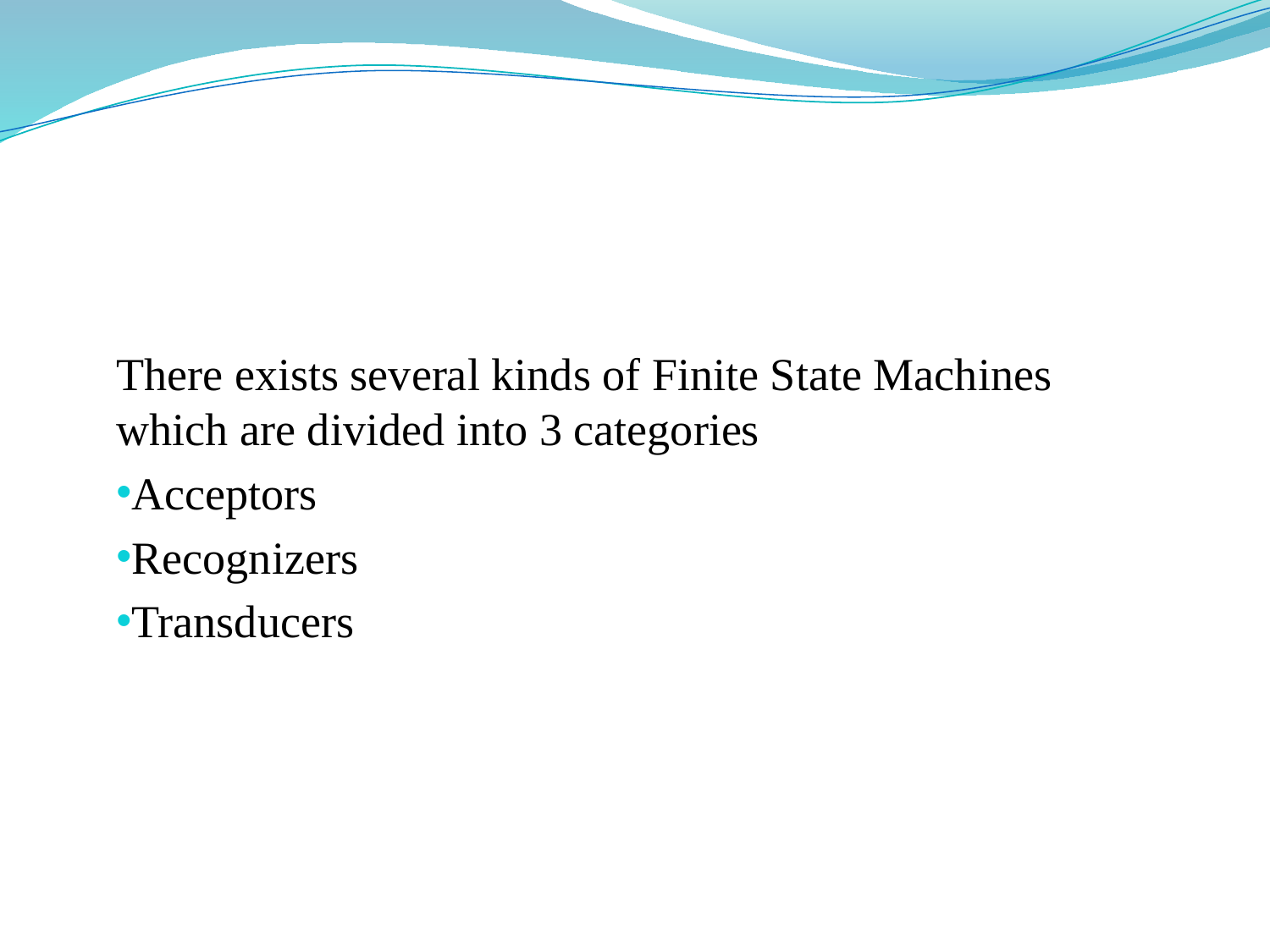

There exists several kinds of Finite State Machines which are divided into 3 categories
Acceptors
Recognizers
Transducers